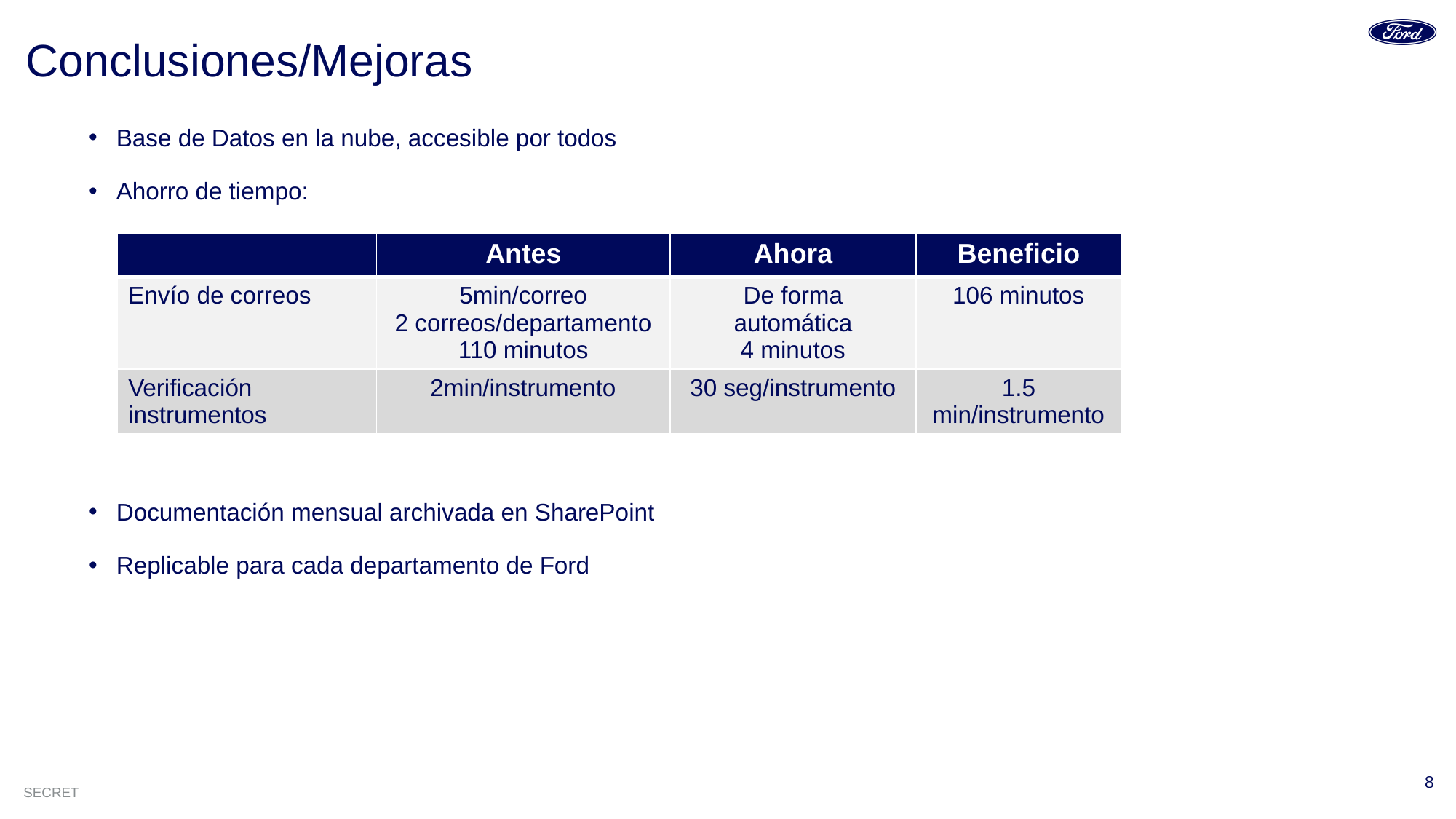

# Conclusiones/Mejoras
Base de Datos en la nube, accesible por todos
Ahorro de tiempo:

Documentación mensual archivada en SharePoint
Replicable para cada departamento de Ford
|  | Antes | Ahora | Beneficio |
| --- | --- | --- | --- |
| Envío de correos | 5min/correo 2 correos/departamento 110 minutos | De forma automática 4 minutos | 106 minutos |
| Verificación instrumentos | 2min/instrumento | 30 seg/instrumento | 1.5 min/instrumento |